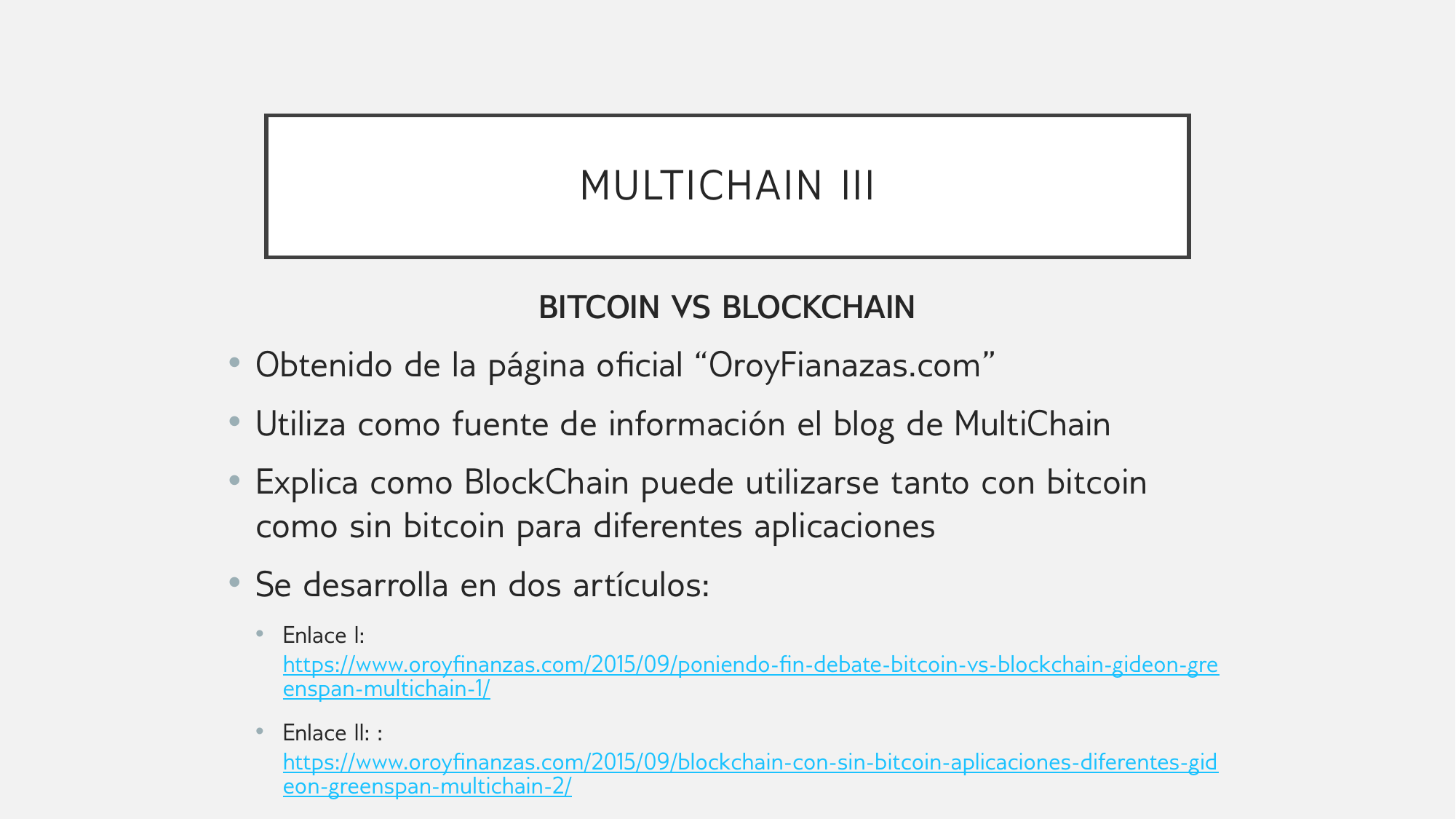

# muLTICHAIN III
BITCOIN VS BLOCKCHAIN
Obtenido de la página oficial “OroyFianazas.com”
Utiliza como fuente de información el blog de MultiChain
Explica como BlockChain puede utilizarse tanto con bitcoin como sin bitcoin para diferentes aplicaciones
Se desarrolla en dos artículos:
Enlace I: https://www.oroyfinanzas.com/2015/09/poniendo-fin-debate-bitcoin-vs-blockchain-gideon-greenspan-multichain-1/
Enlace II: : https://www.oroyfinanzas.com/2015/09/blockchain-con-sin-bitcoin-aplicaciones-diferentes-gideon-greenspan-multichain-2/